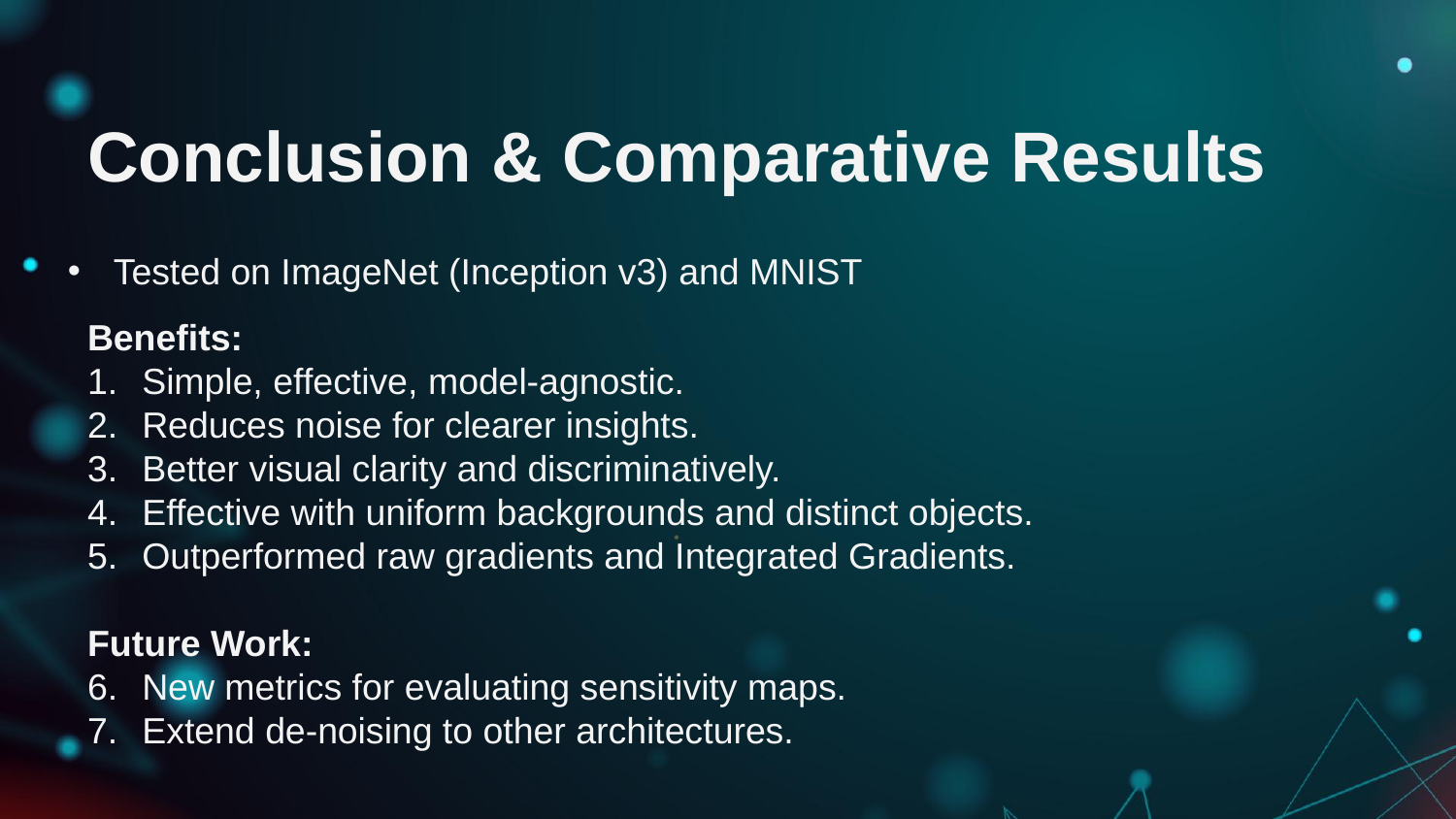

# Conclusion & Comparative Results
Tested on ImageNet (Inception v3) and MNIST

Benefits:
Simple, effective, model-agnostic.
Reduces noise for clearer insights.
Better visual clarity and discriminatively.
Effective with uniform backgrounds and distinct objects.
Outperformed raw gradients and Integrated Gradients.

Future Work:
New metrics for evaluating sensitivity maps.
Extend de-noising to other architectures.